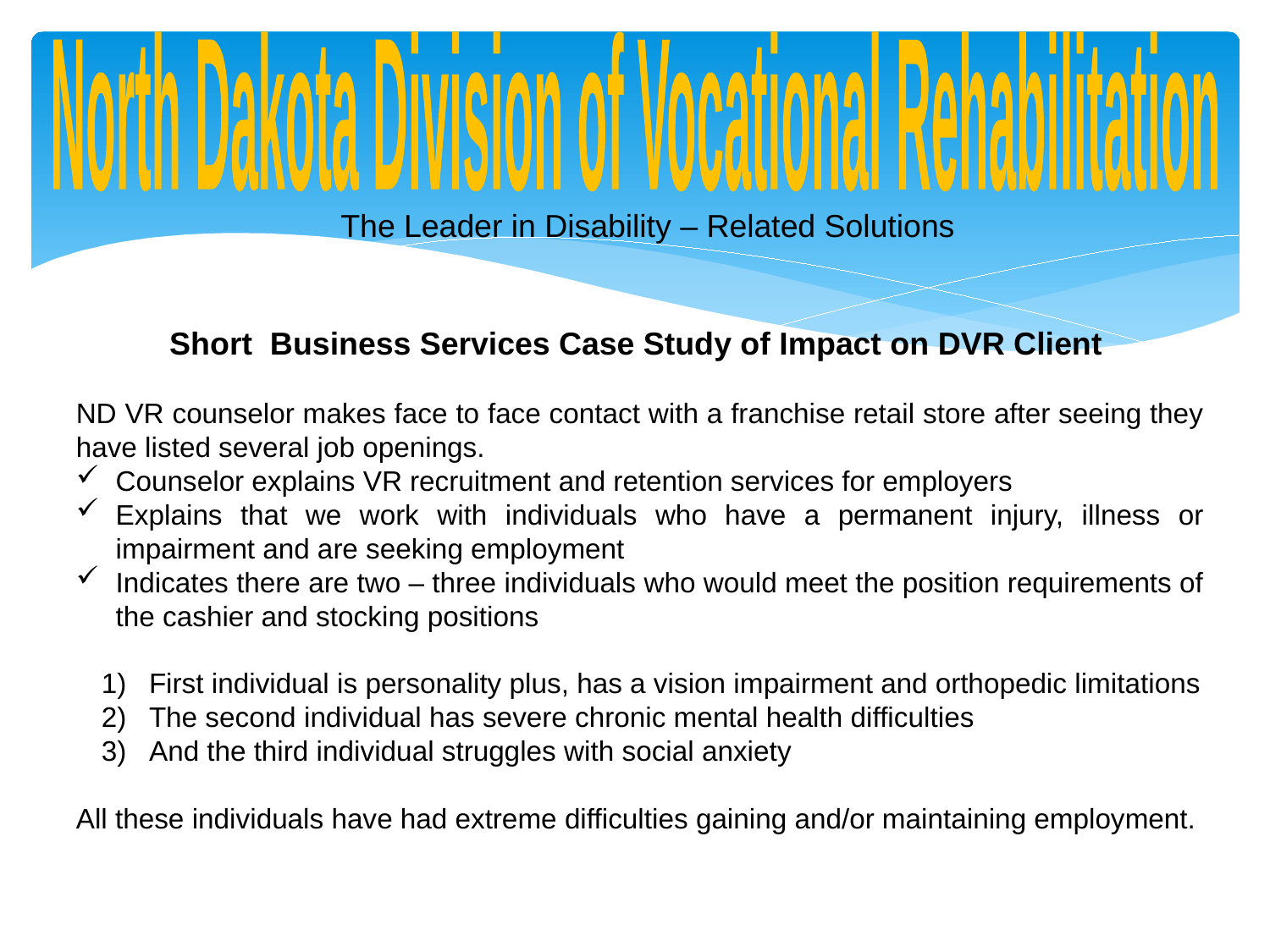

North Dakota Division of Vocational Rehabilitation
The Leader in Disability – Related Solutions
Short  Business Services Case Study of Impact on DVR Client

ND VR counselor makes face to face contact with a franchise retail store after seeing they have listed several job openings.
Counselor explains VR recruitment and retention services for employers
Explains that we work with individuals who have a permanent injury, illness or impairment and are seeking employment
Indicates there are two – three individuals who would meet the position requirements of the cashier and stocking positions

First individual is personality plus, has a vision impairment and orthopedic limitations
The second individual has severe chronic mental health difficulties
And the third individual struggles with social anxiety

All these individuals have had extreme difficulties gaining and/or maintaining employment.